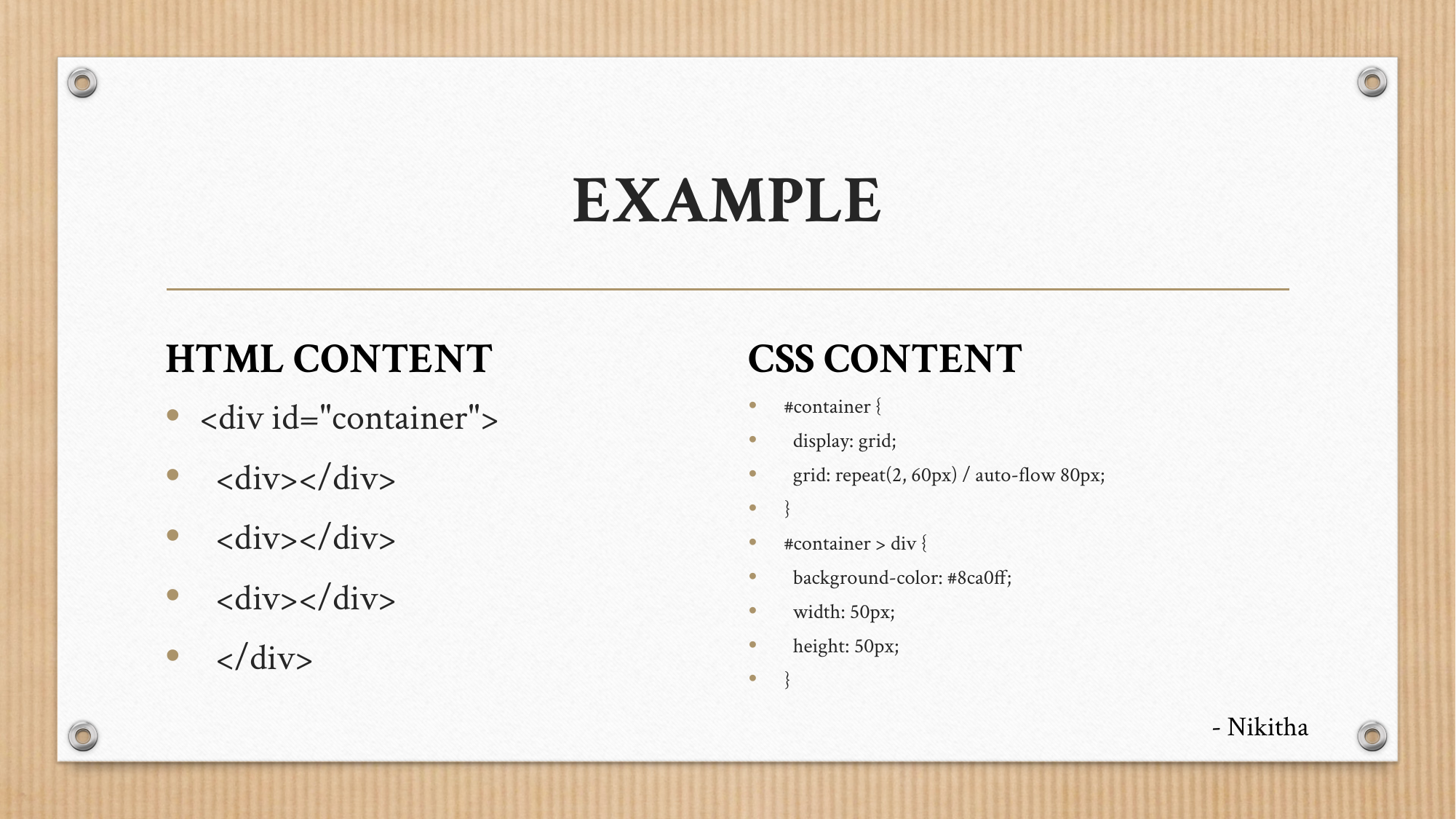

# EXAMPLE
HTML CONTENT
CSS CONTENT
<div id="container">
  <div></div>
  <div></div>
  <div></div>
  </div>
#container {
  display: grid;
  grid: repeat(2, 60px) / auto-flow 80px;
}
#container > div {
  background-color: #8ca0ff;
  width: 50px;
  height: 50px;
}
- Nikitha